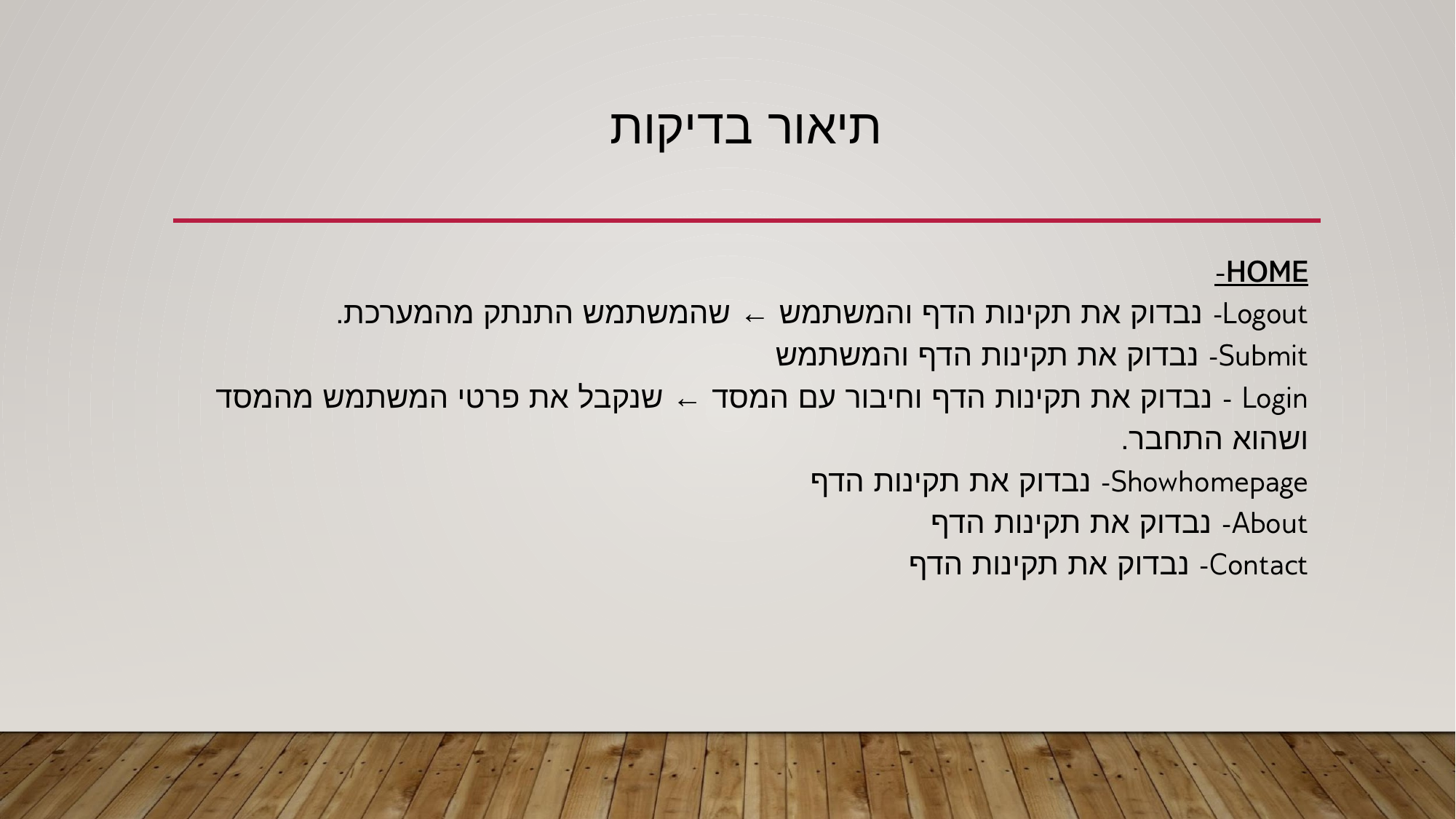

# תיאור בדיקות
HOME-
Logout- נבדוק את תקינות הדף והמשתמש ← שהמשתמש התנתק מהמערכת.
Submit- נבדוק את תקינות הדף והמשתמש
Login - נבדוק את תקינות הדף וחיבור עם המסד ← שנקבל את פרטי המשתמש מהמסד ושהוא התחבר.
Showhomepage- נבדוק את תקינות הדף
About- נבדוק את תקינות הדף
Contact- נבדוק את תקינות הדף